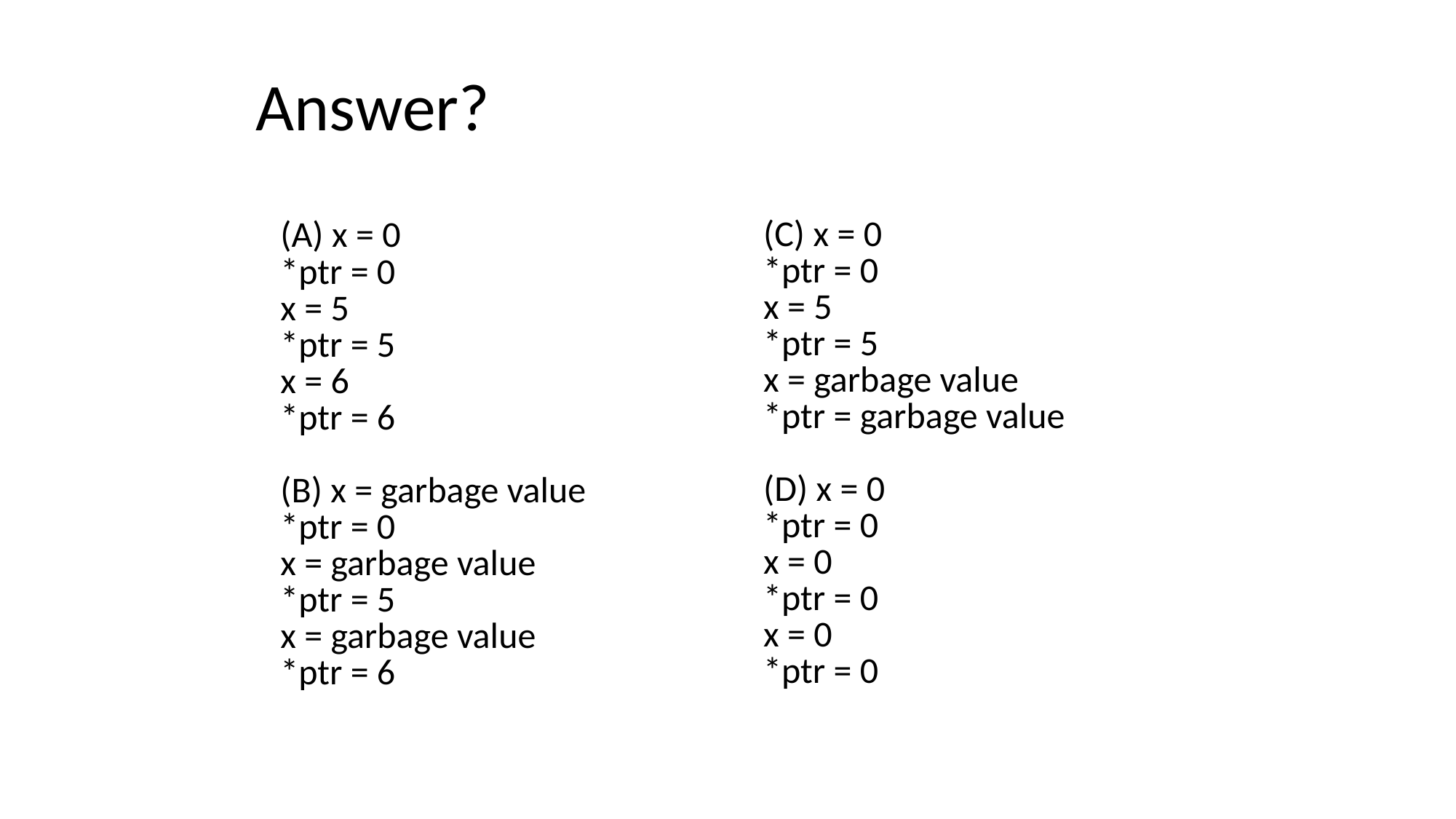

# Answer?
| (C) x = 0 \*ptr = 0 x = 5 \*ptr = 5 x = garbage value \*ptr = garbage value (D) x = 0 \*ptr = 0 x = 0 \*ptr = 0 x = 0 \*ptr = 0 |
| --- |
| (A) x = 0 \*ptr = 0 x = 5 \*ptr = 5 x = 6 \*ptr = 6 (B) x = garbage value \*ptr = 0 x = garbage value \*ptr = 5 x = garbage value \*ptr = 6 |
| --- |